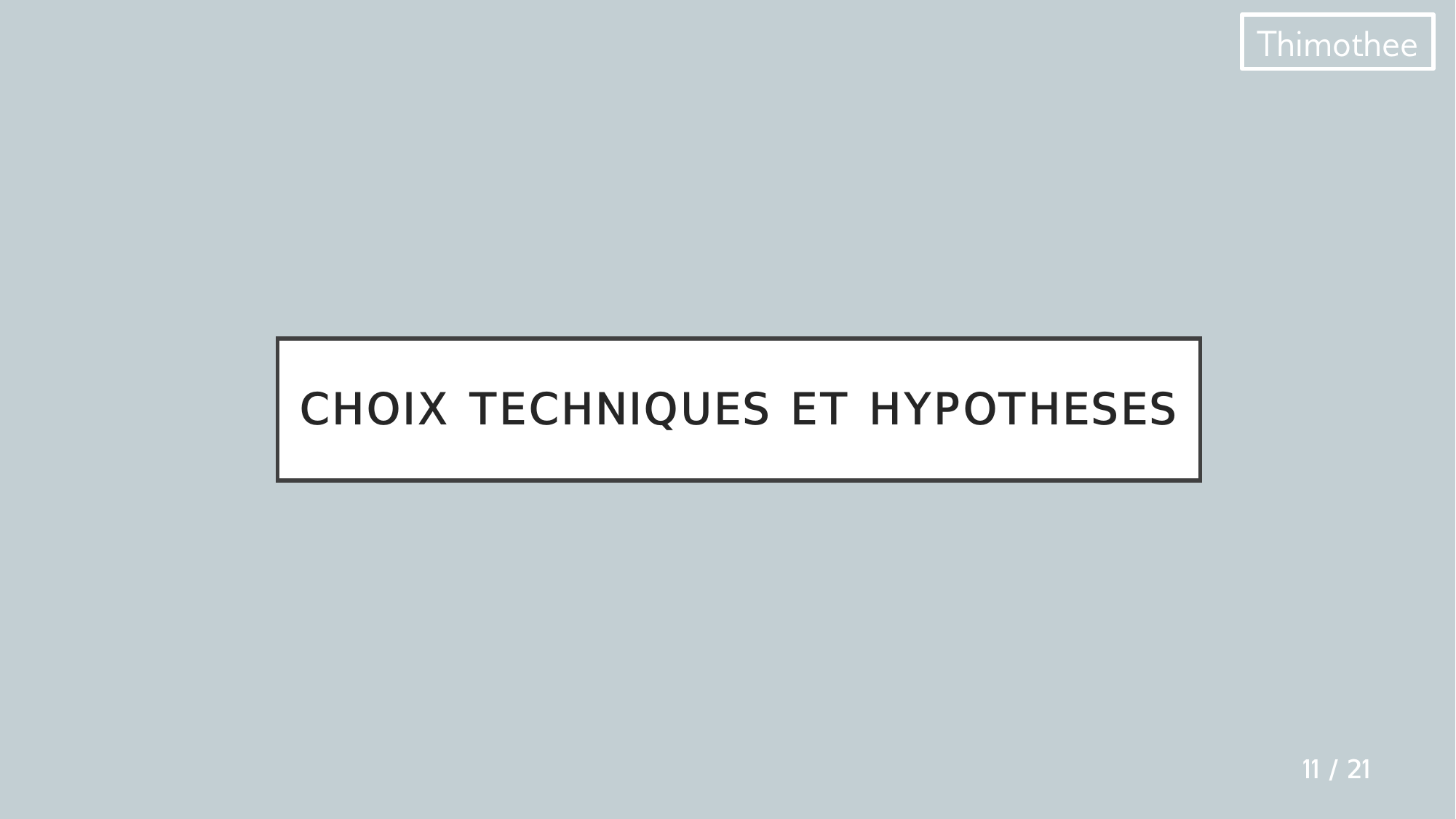

Thimothee
# Choix techniques et hypotheses
11 / 21